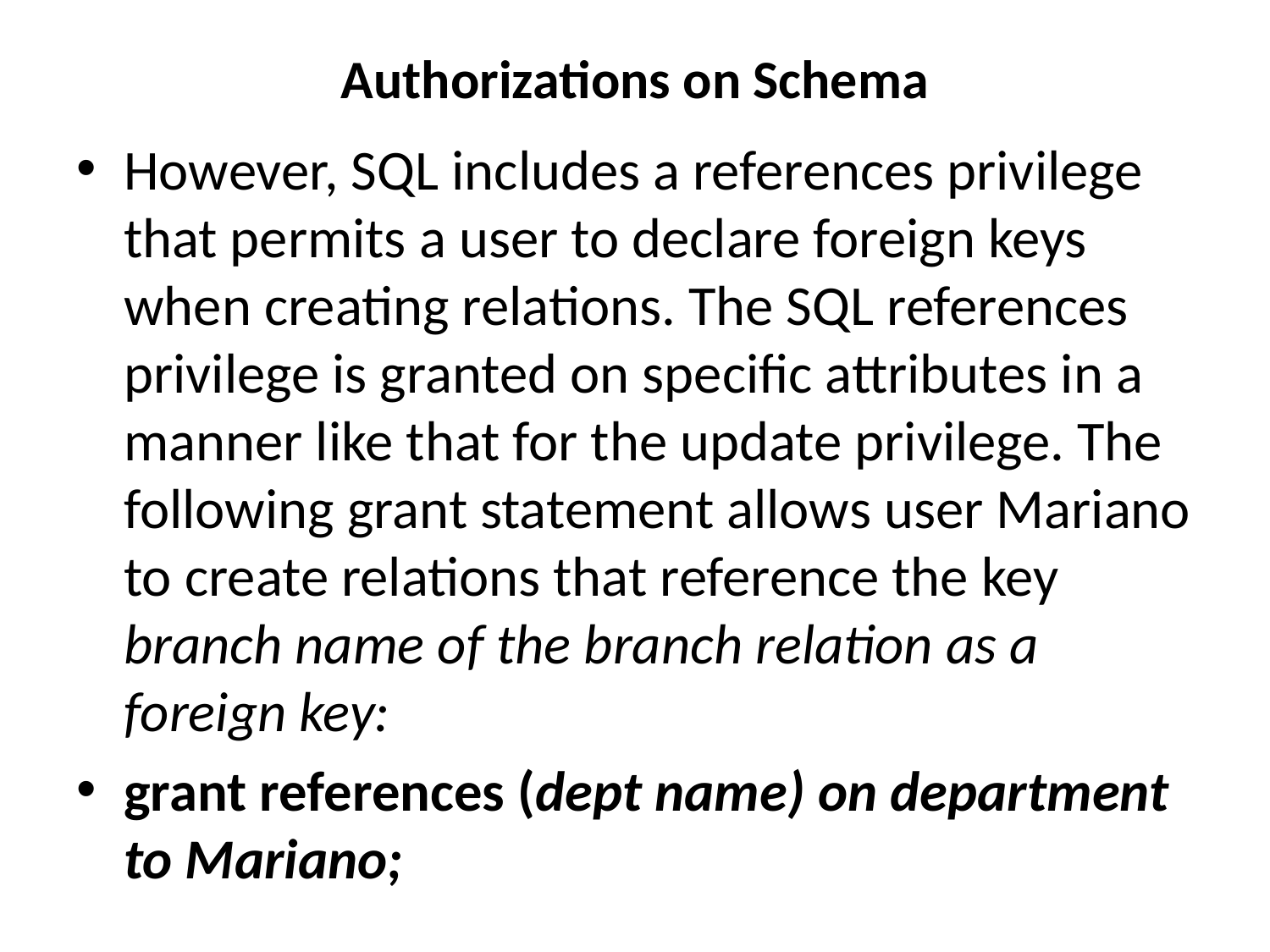

# Authorizations on Schema
However, SQL includes a references privilege that permits a user to declare foreign keys when creating relations. The SQL references privilege is granted on specific attributes in a manner like that for the update privilege. The following grant statement allows user Mariano to create relations that reference the key branch name of the branch relation as a foreign key:
grant references (dept name) on department to Mariano;